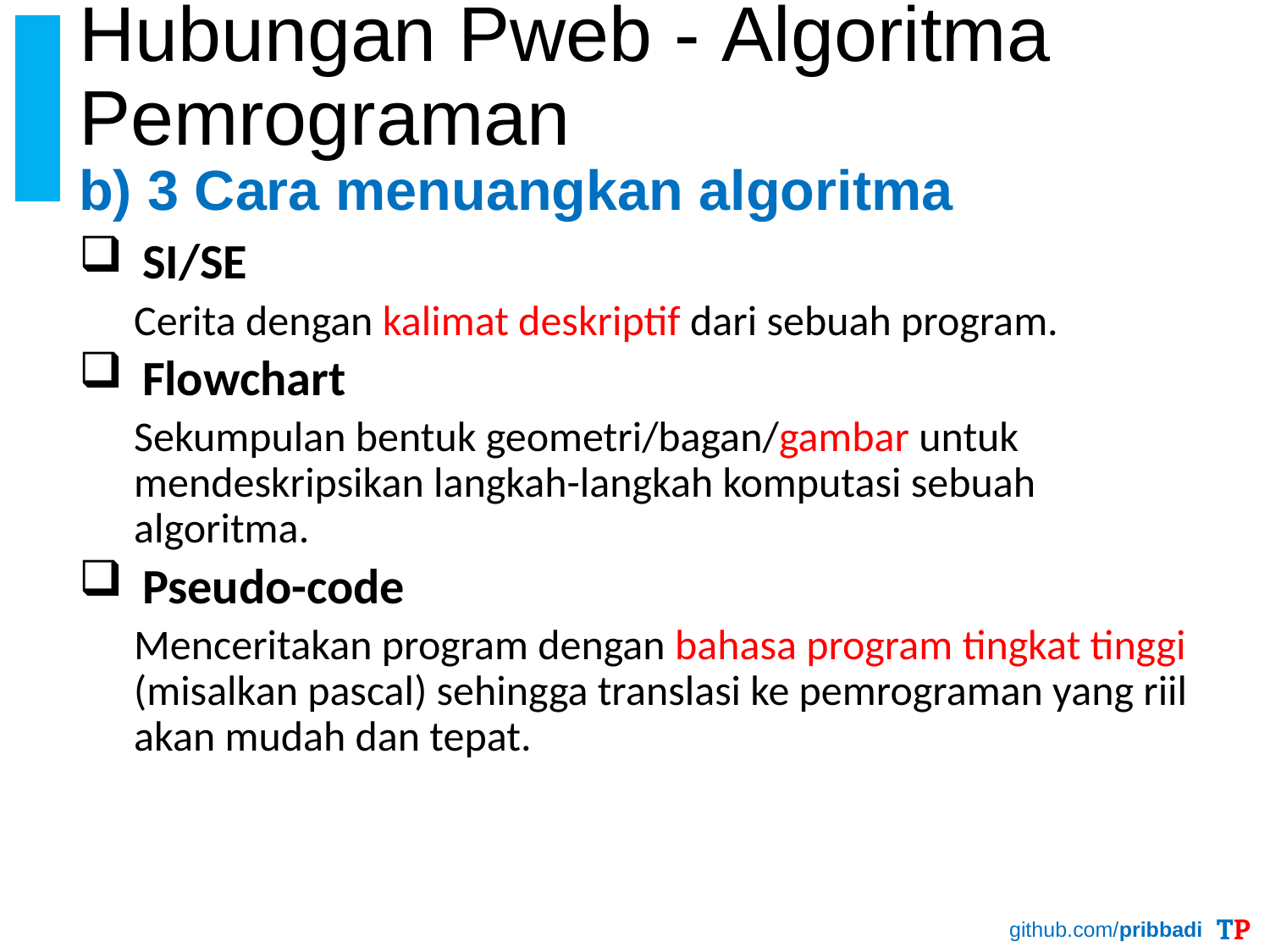

# Hubungan Pweb - Algoritma Pemrograman b) 3 Cara menuangkan algoritma
SI/SE
Cerita dengan kalimat deskriptif dari sebuah program.
Flowchart
Sekumpulan bentuk geometri/bagan/gambar untuk mendeskripsikan langkah-langkah komputasi sebuah algoritma.
Pseudo-code
Menceritakan program dengan bahasa program tingkat tinggi (misalkan pascal) sehingga translasi ke pemrograman yang riil akan mudah dan tepat.